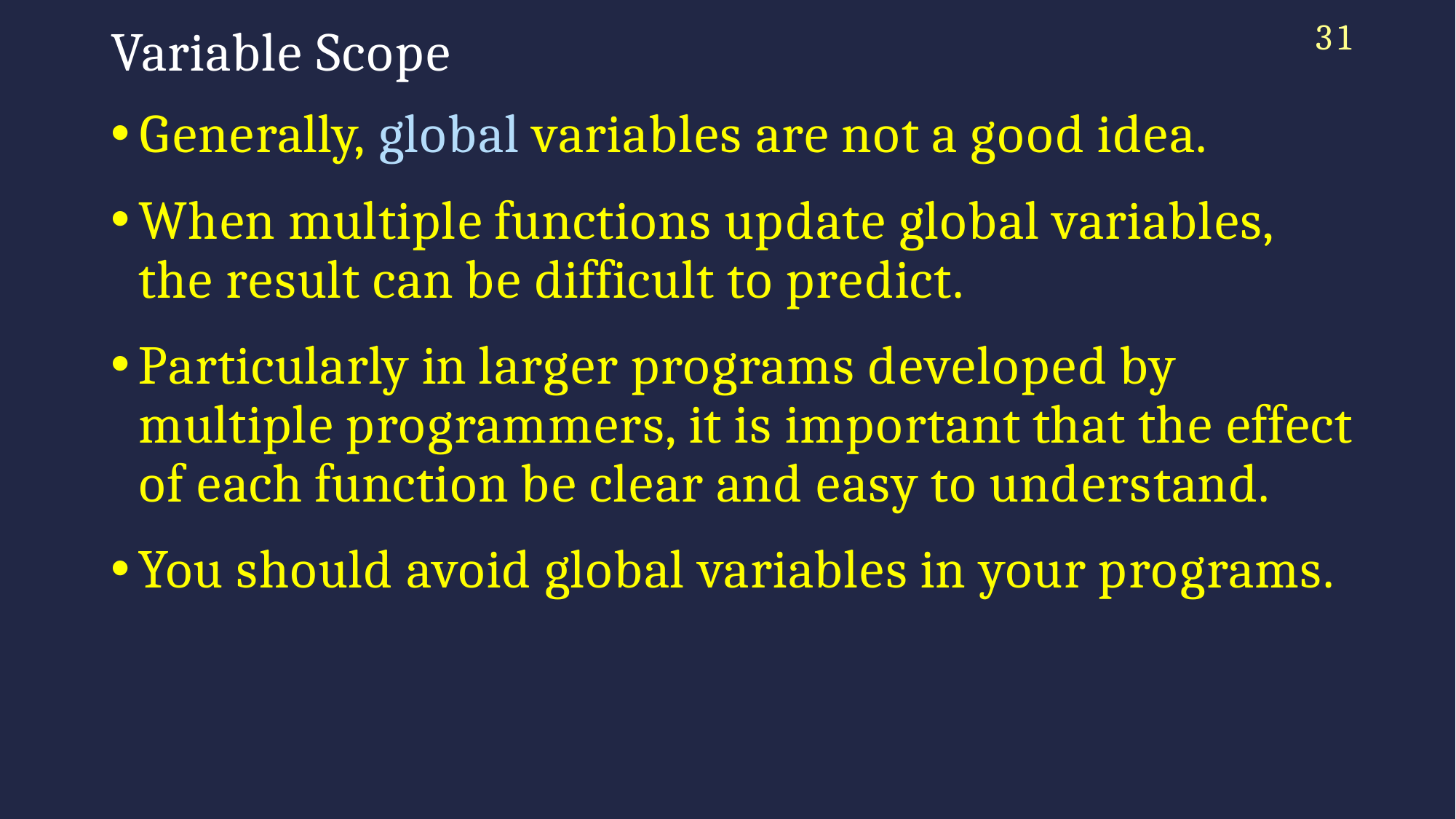

31
# Variable Scope
Generally, global variables are not a good idea.
When multiple functions update global variables, the result can be difficult to predict.
Particularly in larger programs developed by multiple programmers, it is important that the effect of each function be clear and easy to understand.
You should avoid global variables in your programs.